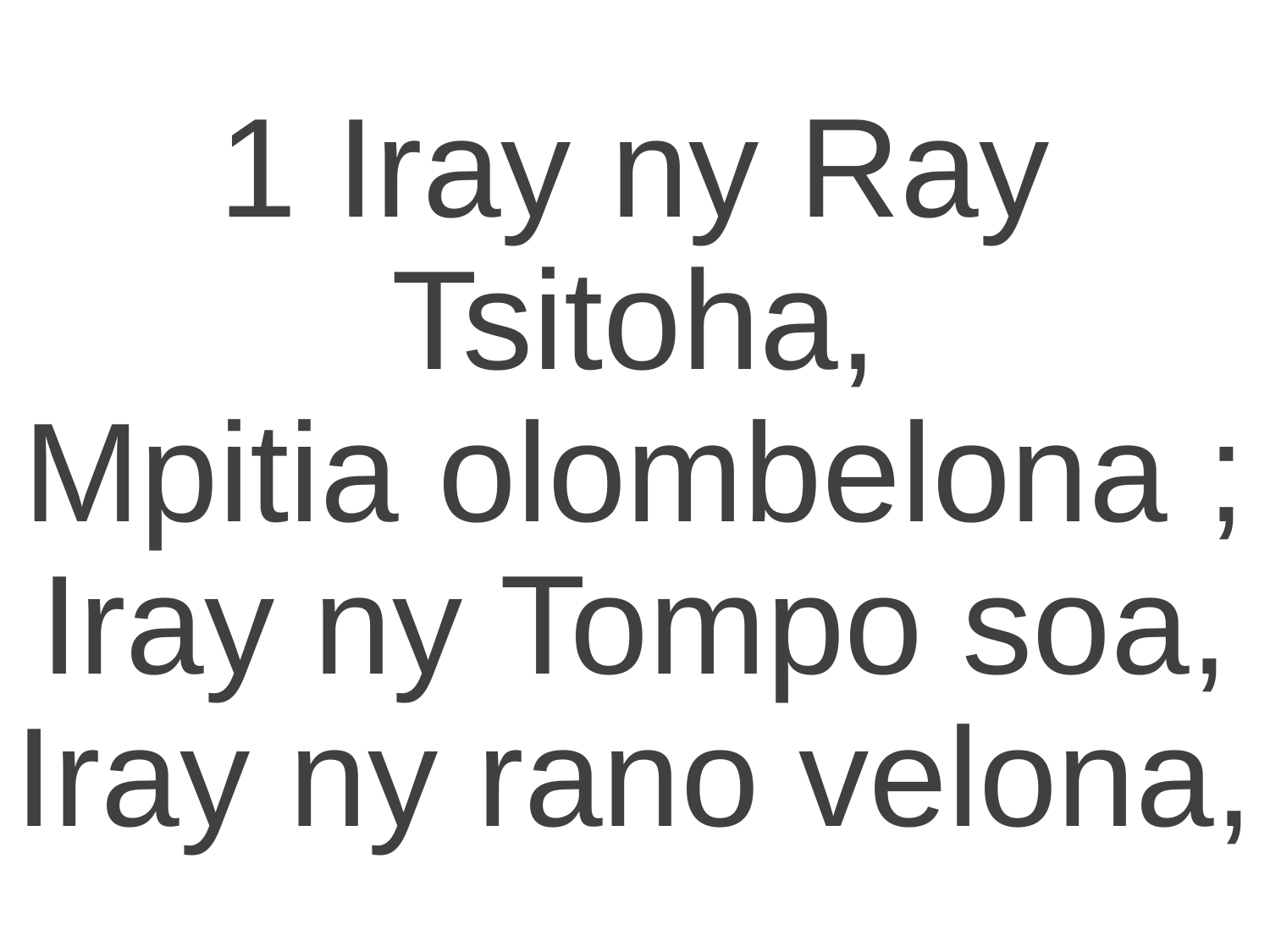

1 Iray ny Ray Tsitoha,
Mpitia olombelona ;
Iray ny Tompo soa,
Iray ny rano velona,